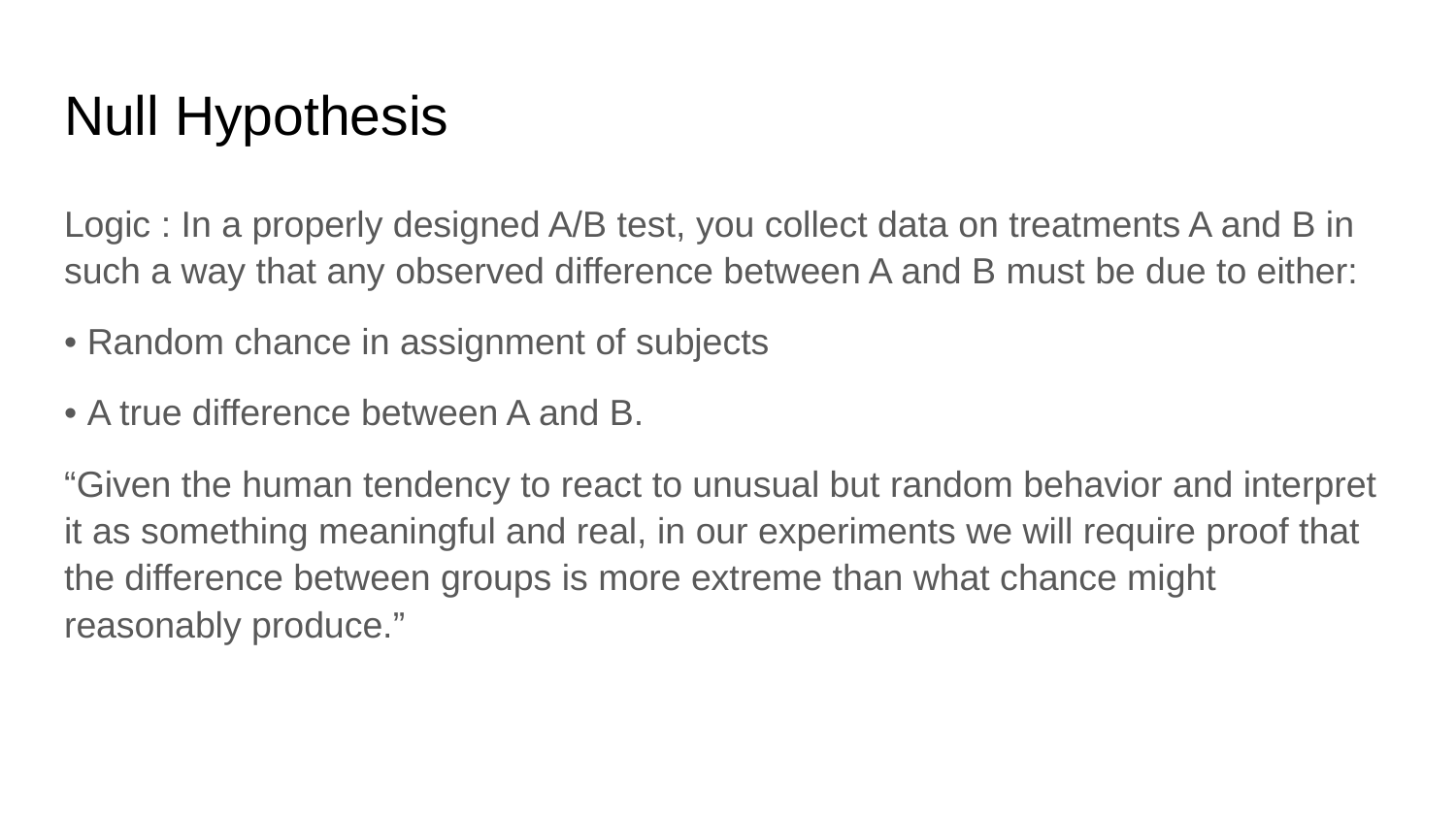

# Null Hypothesis
Logic : In a properly designed A/B test, you collect data on treatments A and B in such a way that any observed difference between A and B must be due to either:
• Random chance in assignment of subjects
• A true difference between A and B.
“Given the human tendency to react to unusual but random behavior and interpret it as something meaningful and real, in our experiments we will require proof that the difference between groups is more extreme than what chance might reasonably produce.”